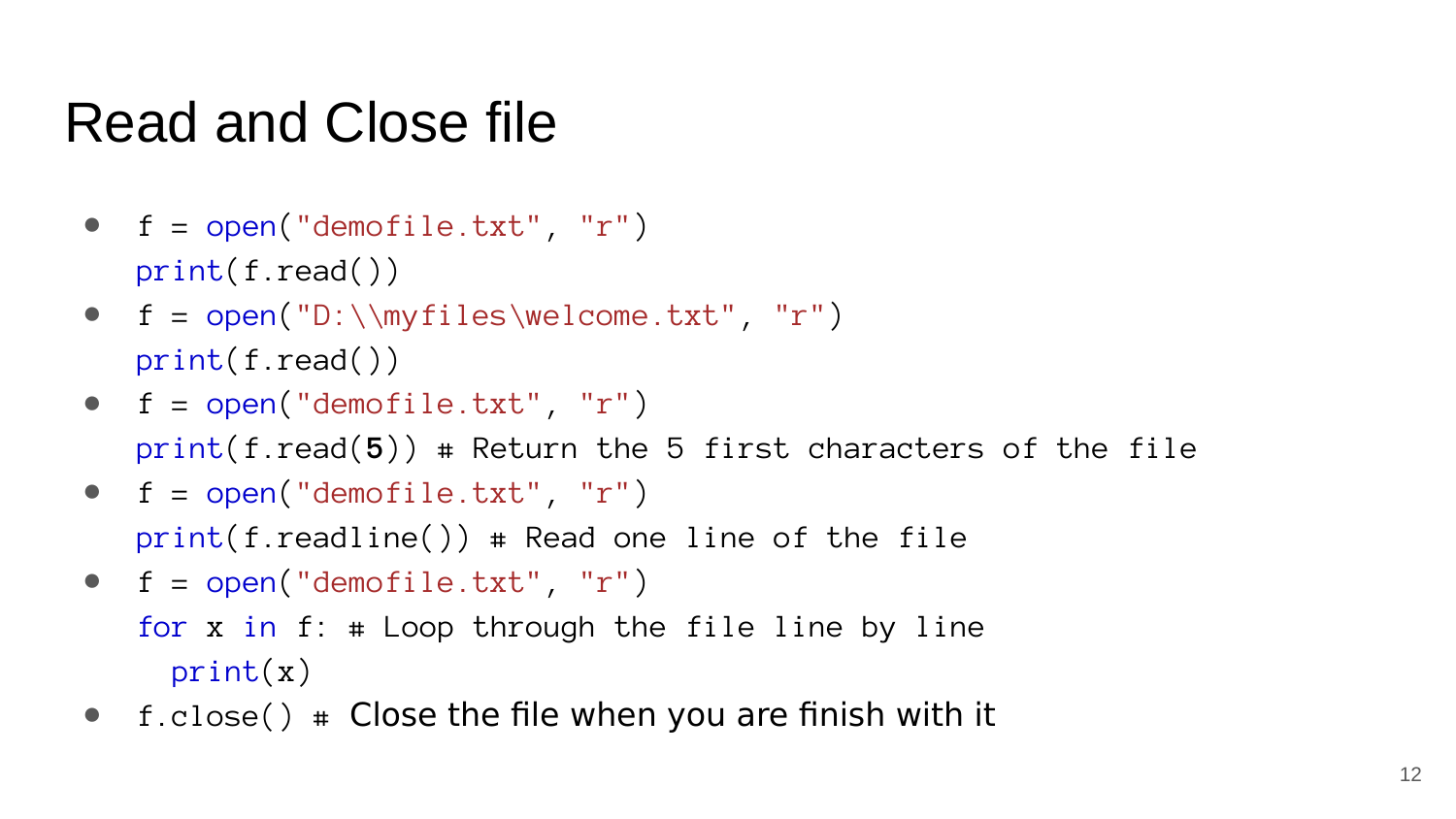

# Read and Close file
f = open("demofile.txt", "r")
print(f.read())
f = open("D:\\myfiles\welcome.txt", "r")
print(f.read())
f = open("demofile.txt", "r")
print(f.read(5)) # Return the 5 first characters of the file
f = open("demofile.txt", "r")
print(f.readline()) # Read one line of the file
f = open("demofile.txt", "r")
for x in f: # Loop through the file line by line
  print(x)
f.close() # Close the file when you are finish with it
12